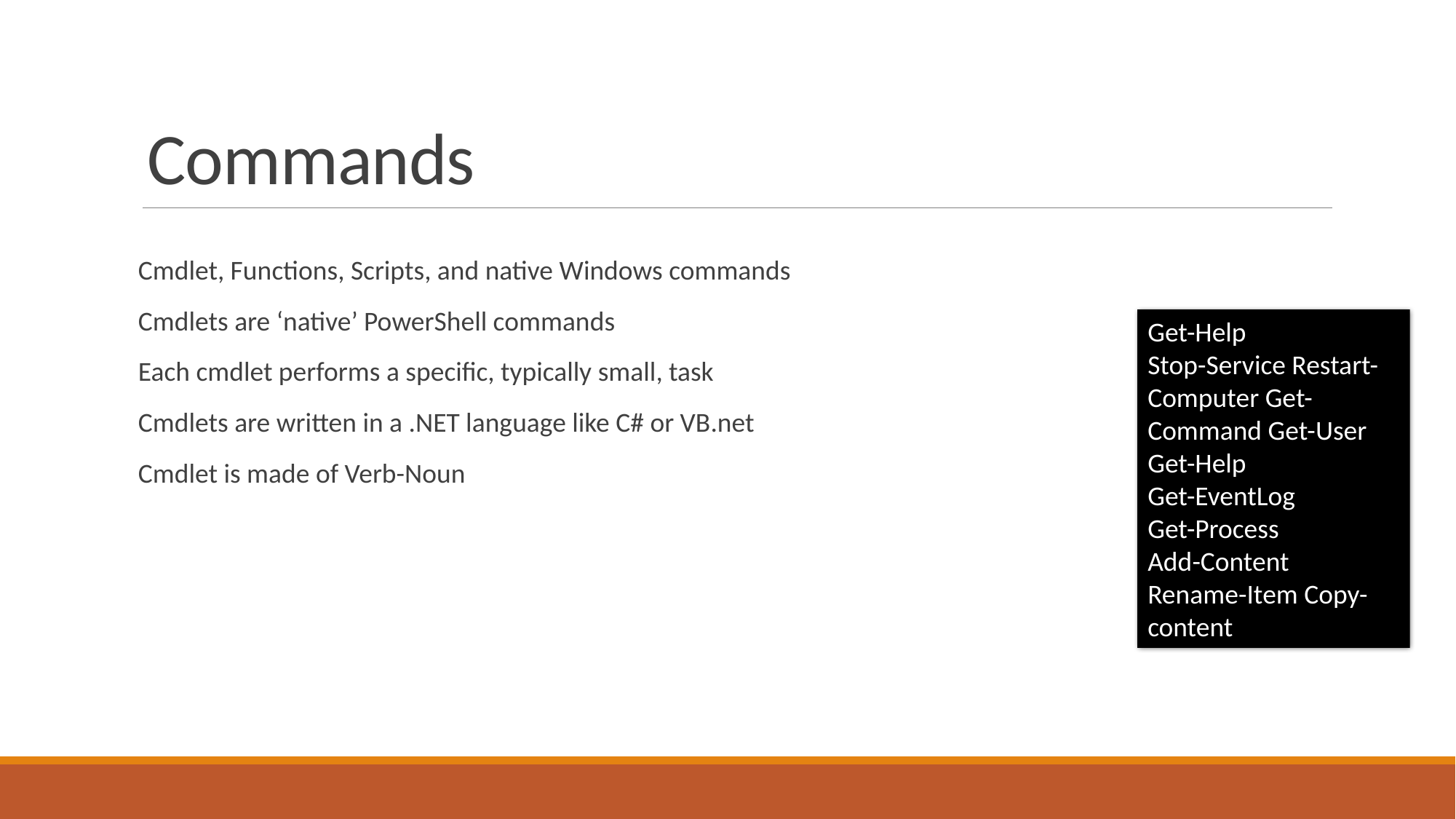

# Commands
Cmdlet, Functions, Scripts, and native Windows commands
Cmdlets are ‘native’ PowerShell commands
Each cmdlet performs a specific, typically small, task
Cmdlets are written in a .NET language like C# or VB.net
Cmdlet is made of Verb-Noun
Get-Help
Stop-Service Restart-Computer Get-Command Get-User
Get-Help
Get-EventLog
Get-Process
Add-Content
Rename-Item Copy-content